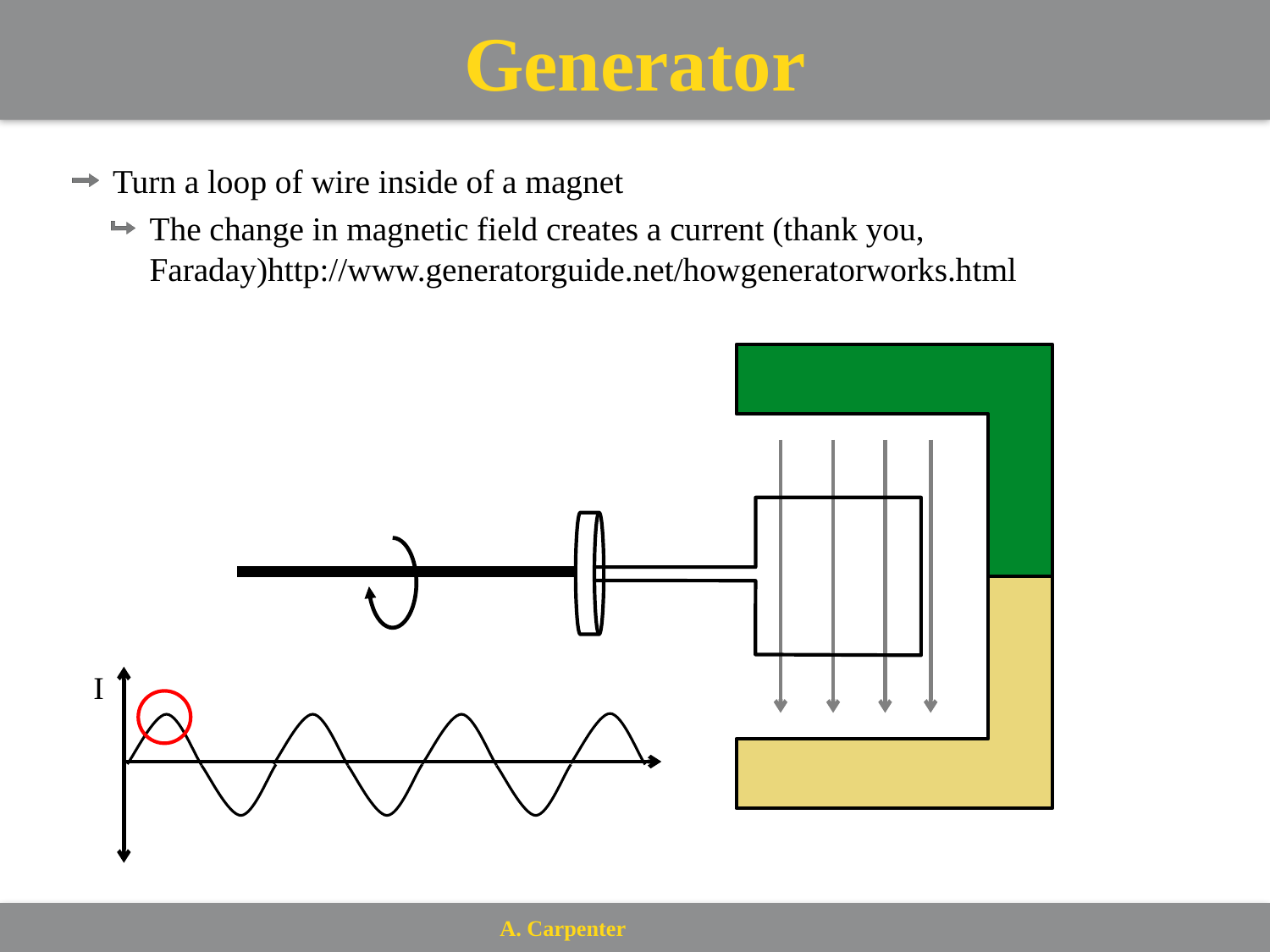

# Generator
Turn a loop of wire inside of a magnet
The change in magnetic field creates a current (thank you, Faraday)http://www.generatorguide.net/howgeneratorworks.html

I